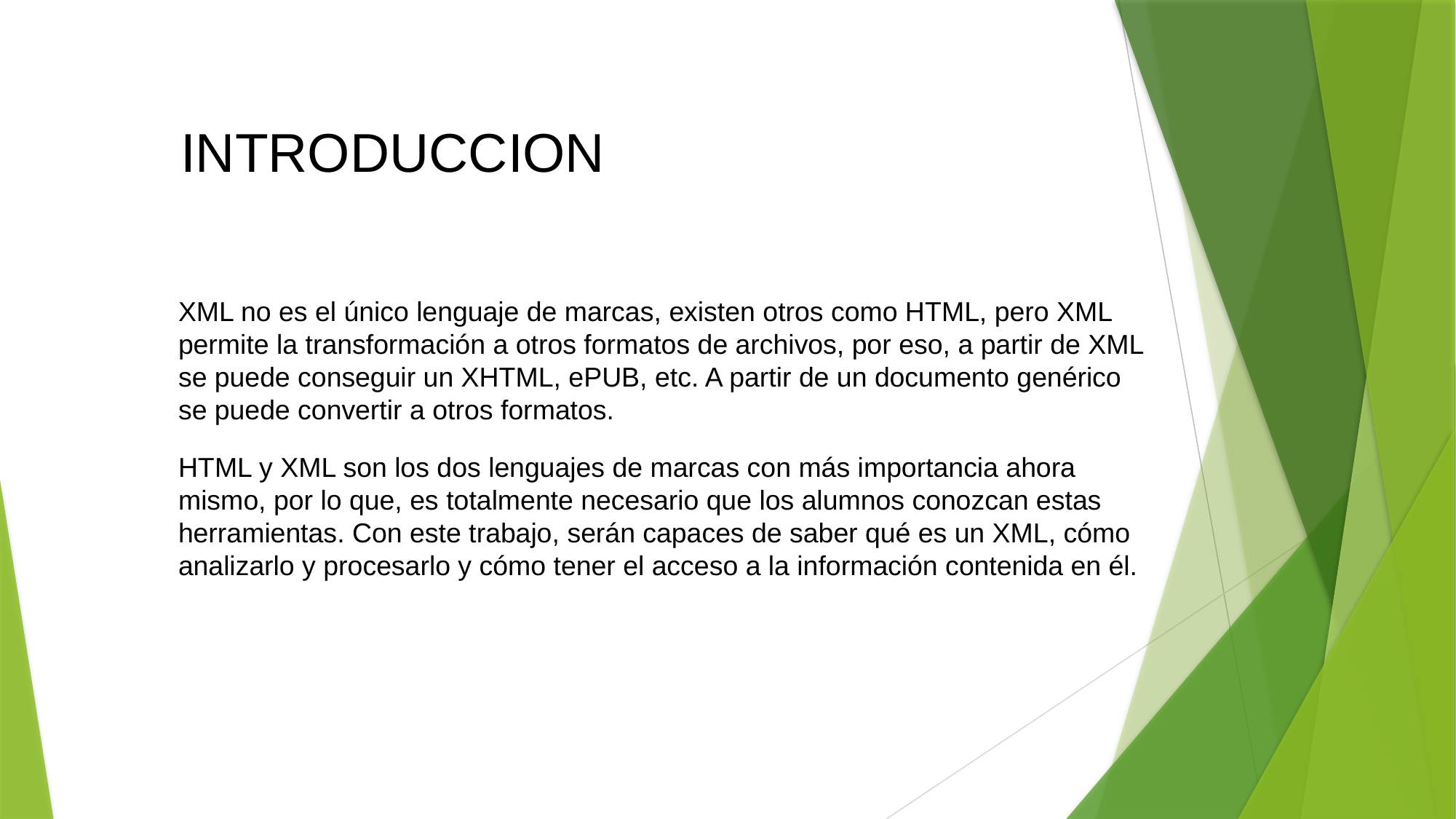

INTRODUCCION

XML no es el único lenguaje de marcas, existen otros como HTML, pero XML permite la transformación a otros formatos de archivos, por eso, a partir de XML se puede conseguir un XHTML, ePUB, etc. A partir de un documento genérico se puede convertir a otros formatos.
HTML y XML son los dos lenguajes de marcas con más importancia ahora mismo, por lo que, es totalmente necesario que los alumnos conozcan estas herramientas. Con este trabajo, serán capaces de saber qué es un XML, cómo analizarlo y procesarlo y cómo tener el acceso a la información contenida en él.